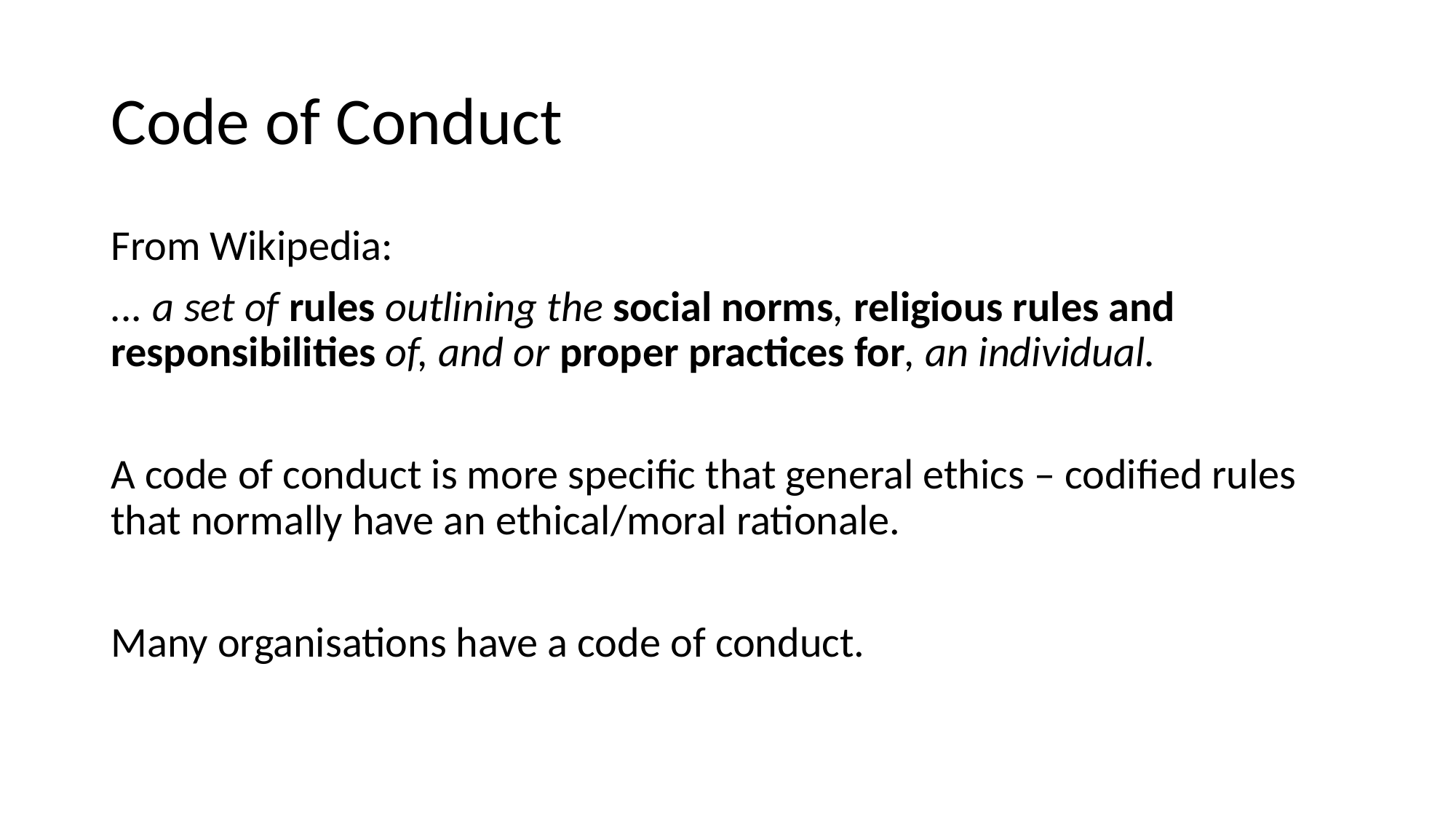

# Code of Conduct
From Wikipedia:
... a set of rules outlining the social norms, religious rules and responsibilities of, and or proper practices for, an individual.

A code of conduct is more specific that general ethics – codified rules that normally have an ethical/moral rationale.

Many organisations have a code of conduct.